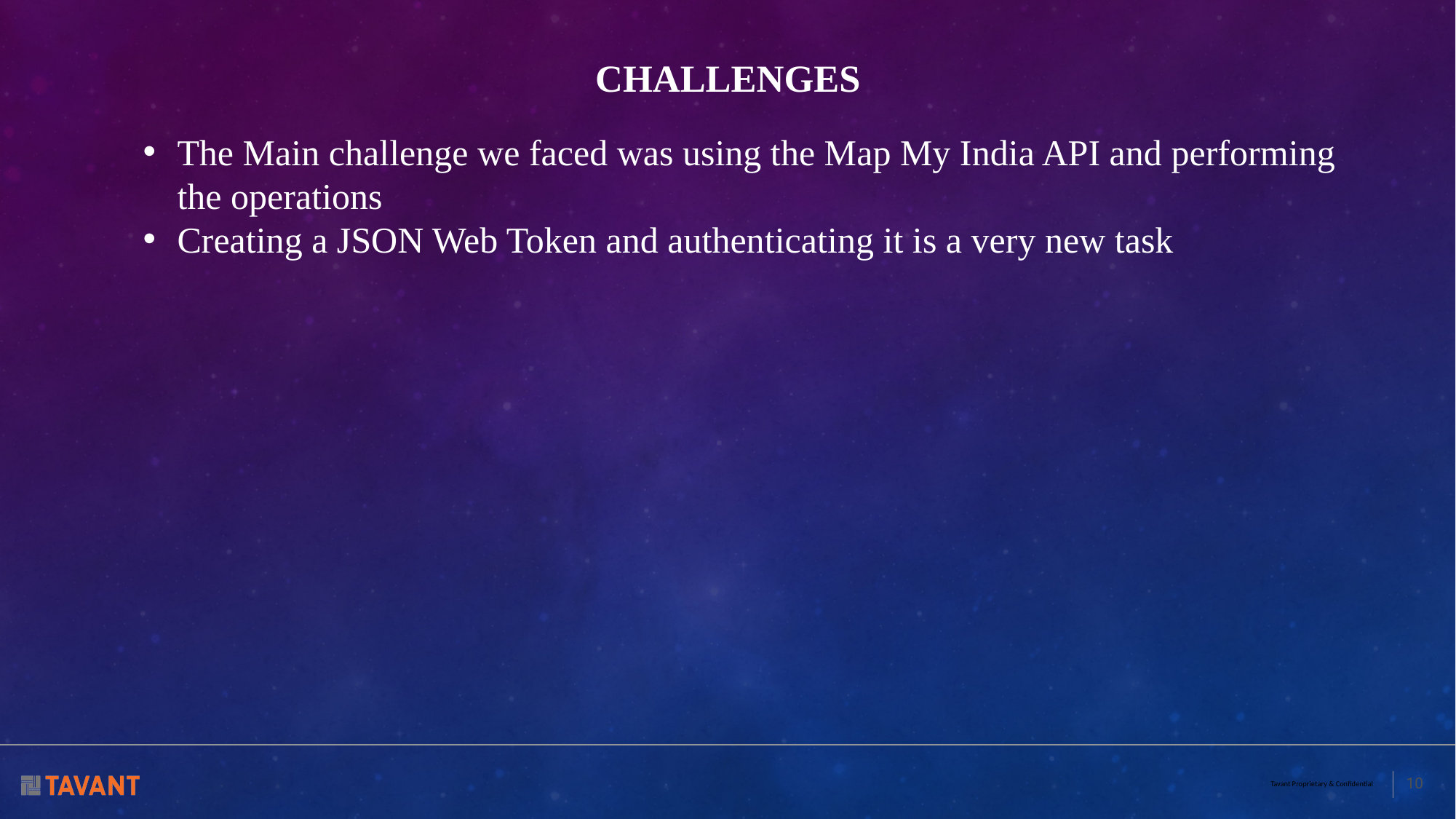

CHALLENGES
The Main challenge we faced was using the Map My India API and performing the operations
Creating a JSON Web Token and authenticating it is a very new task